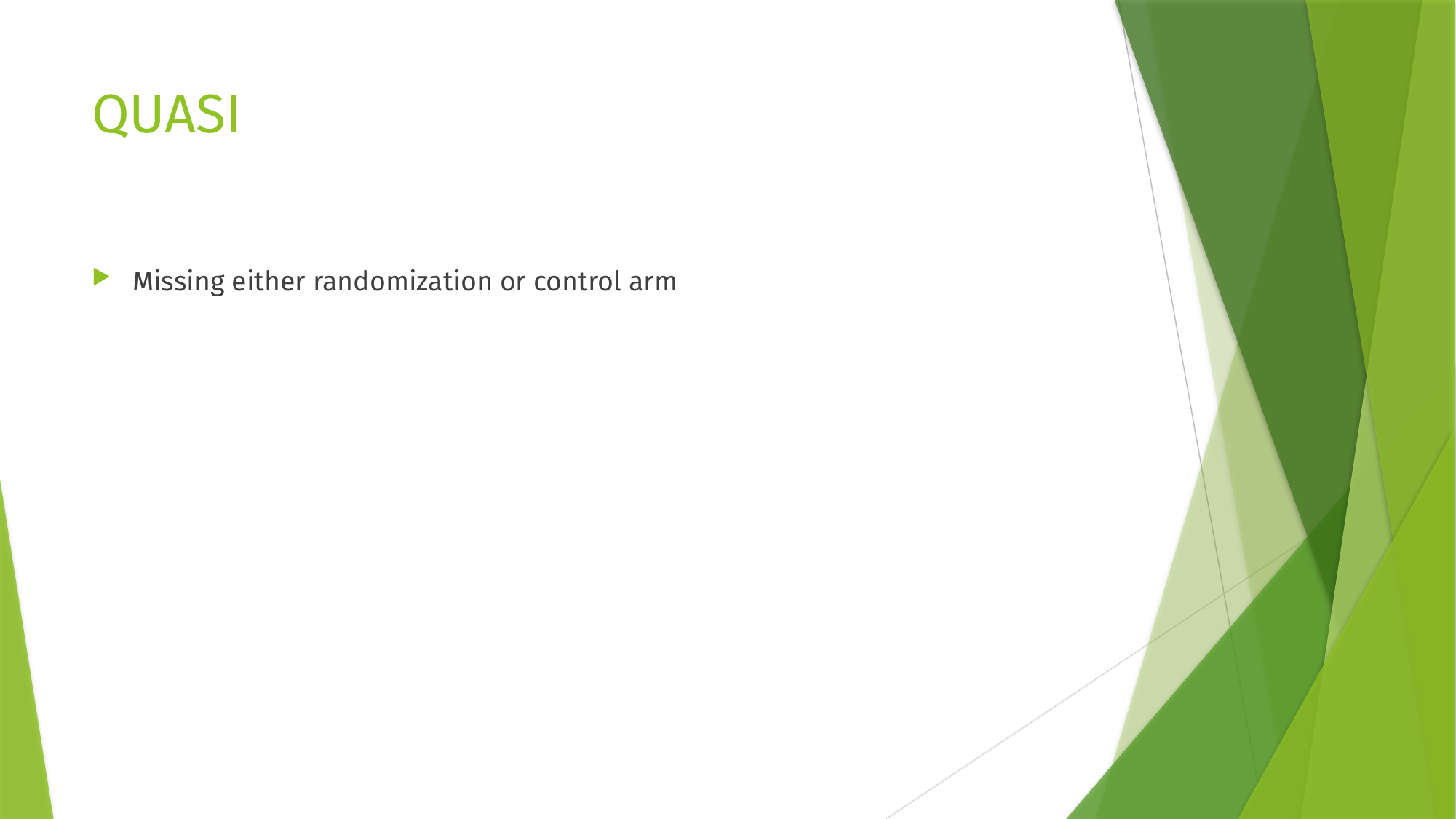

# QUASI
Missing either randomization or control arm